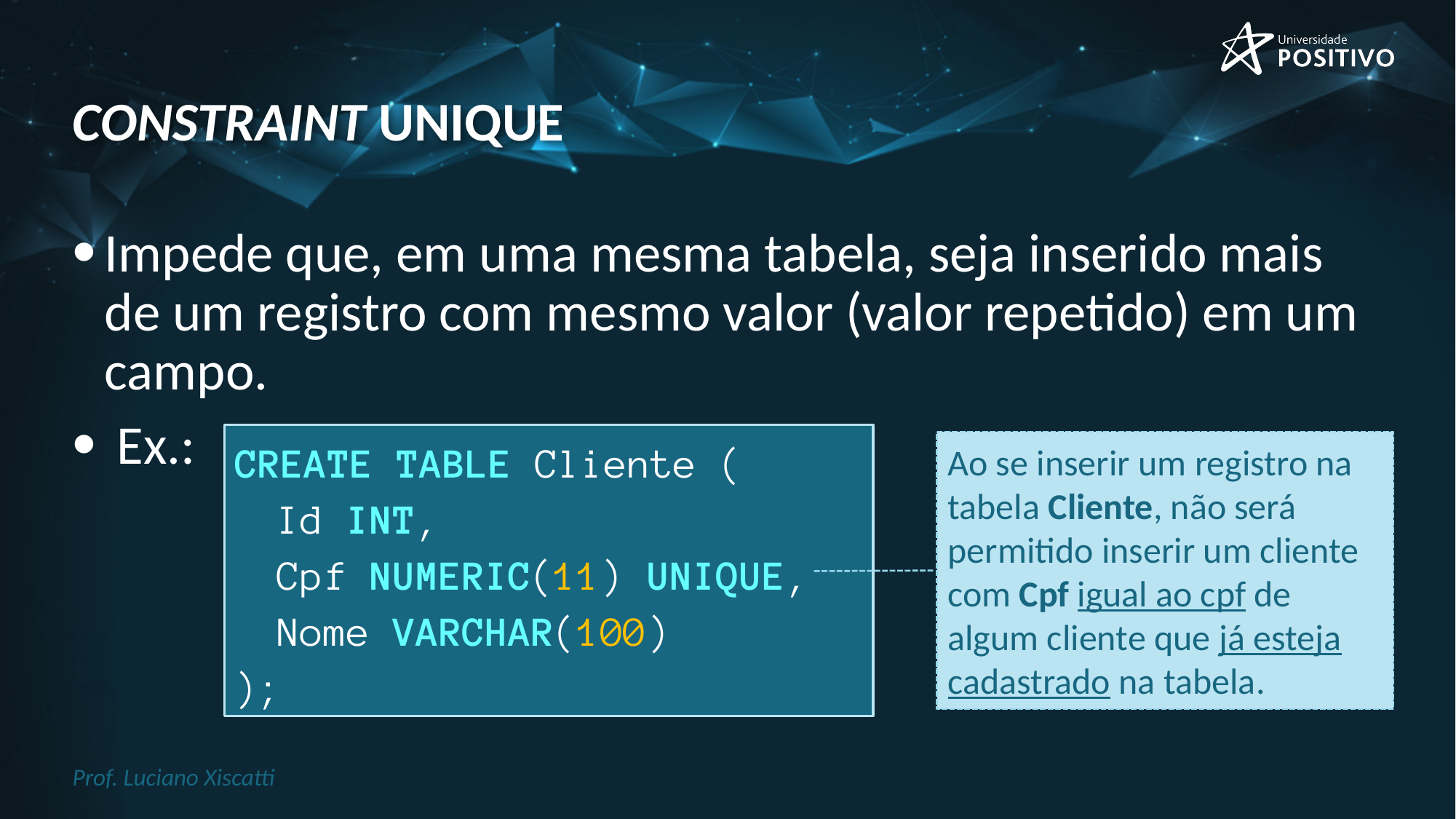

# Constraint UNIQUE
Impede que, em uma mesma tabela, seja inserido mais de um registro com mesmo valor (valor repetido) em um campo.
 Ex.:
CREATE TABLE Cliente (
	Id INT,
	Cpf NUMERIC(11) UNIQUE,
	Nome VARCHAR(100)
);
Ao se inserir um registro na tabela Cliente, não será permitido inserir um cliente com Cpf igual ao cpf de algum cliente que já esteja cadastrado na tabela.